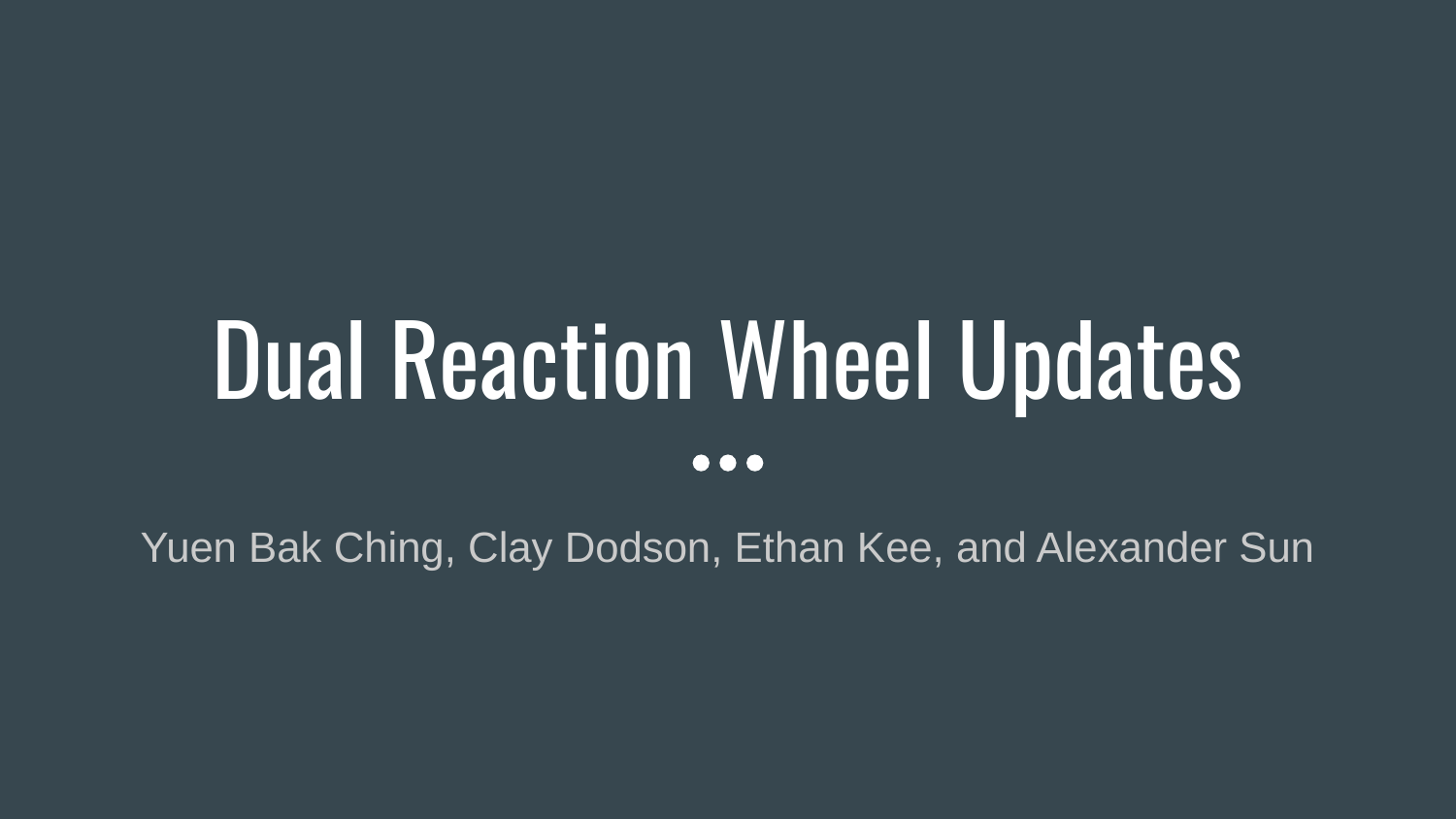

# Dual Reaction Wheel Updates
Yuen Bak Ching, Clay Dodson, Ethan Kee, and Alexander Sun